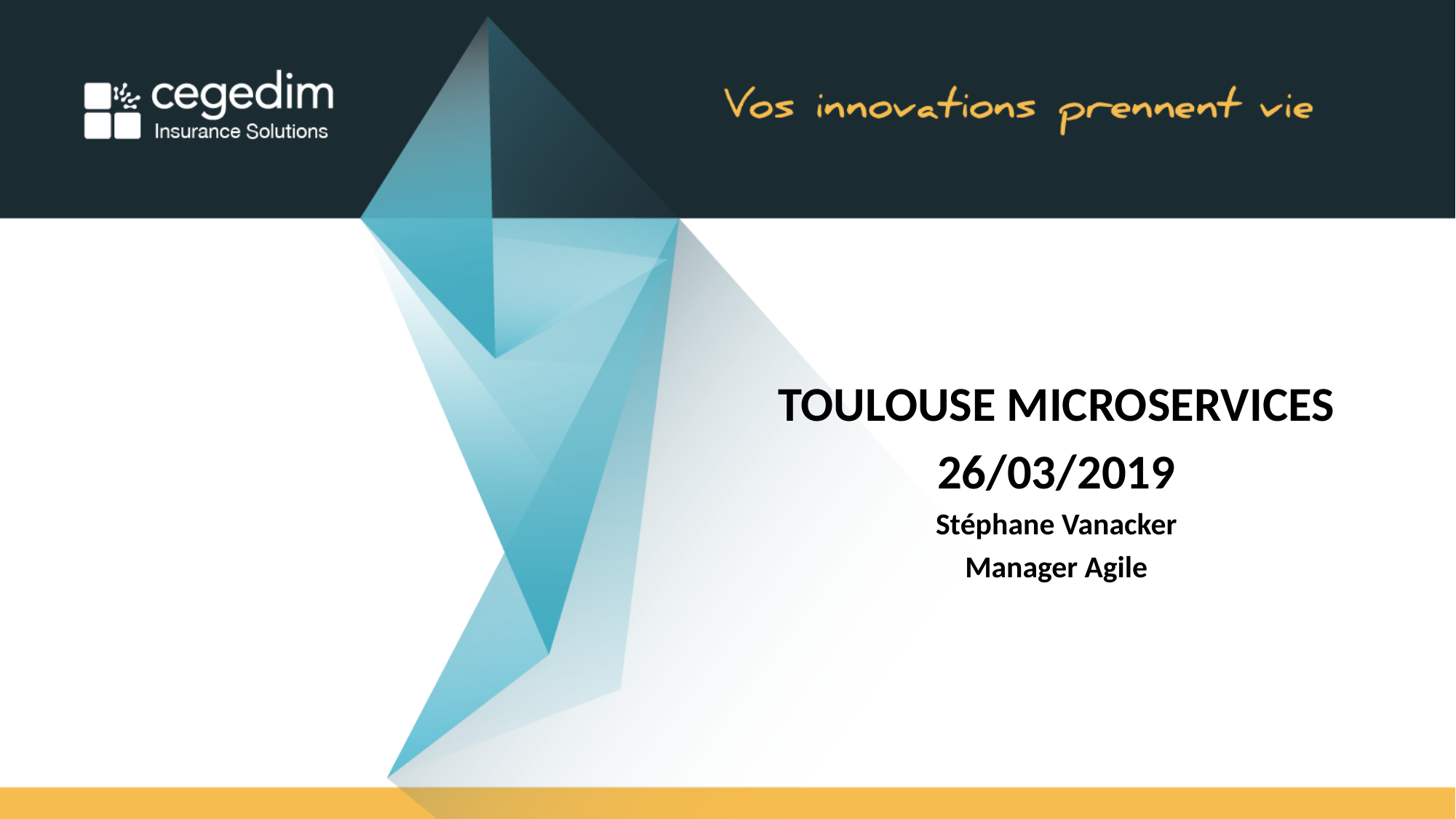

TOULOUSE MICROSERVICES
26/03/2019
Stéphane Vanacker
Manager Agile